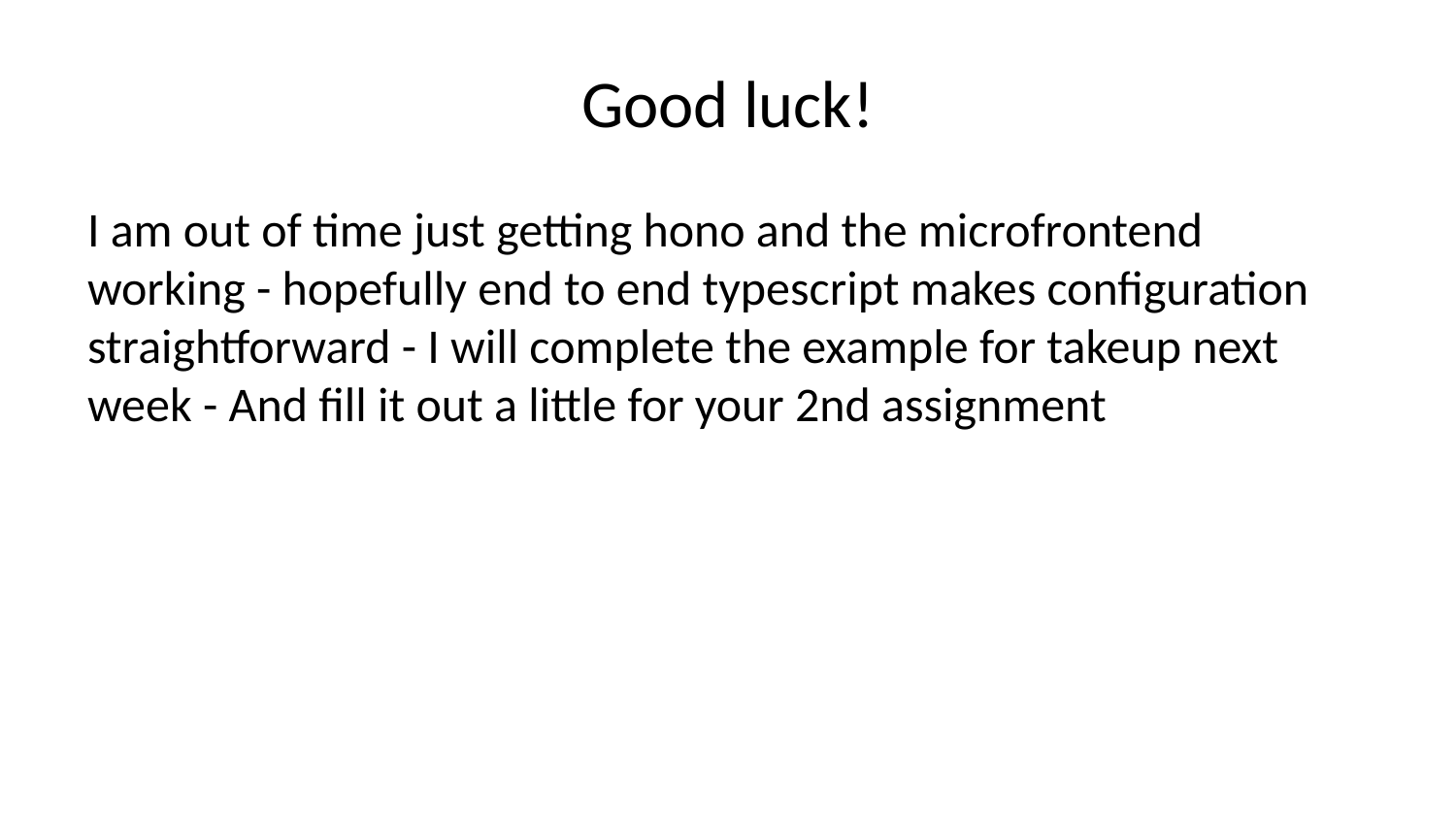

# Good luck!
I am out of time just getting hono and the microfrontend working - hopefully end to end typescript makes configuration straightforward - I will complete the example for takeup next week - And fill it out a little for your 2nd assignment